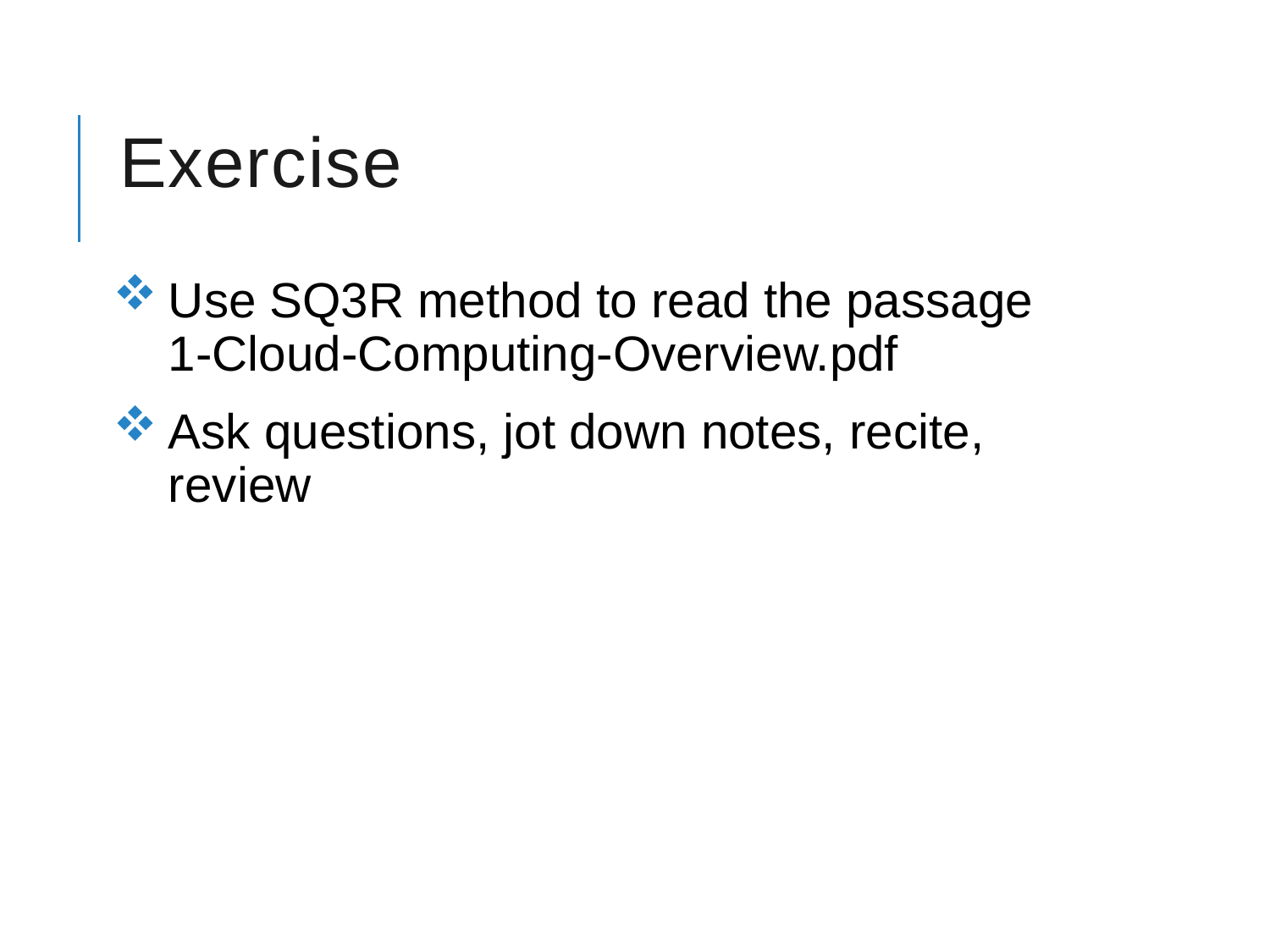

# Exercise
Use SQ3R method to read the passage
1-Cloud-Computing-Overview.pdf
Ask questions, jot down notes, recite, review